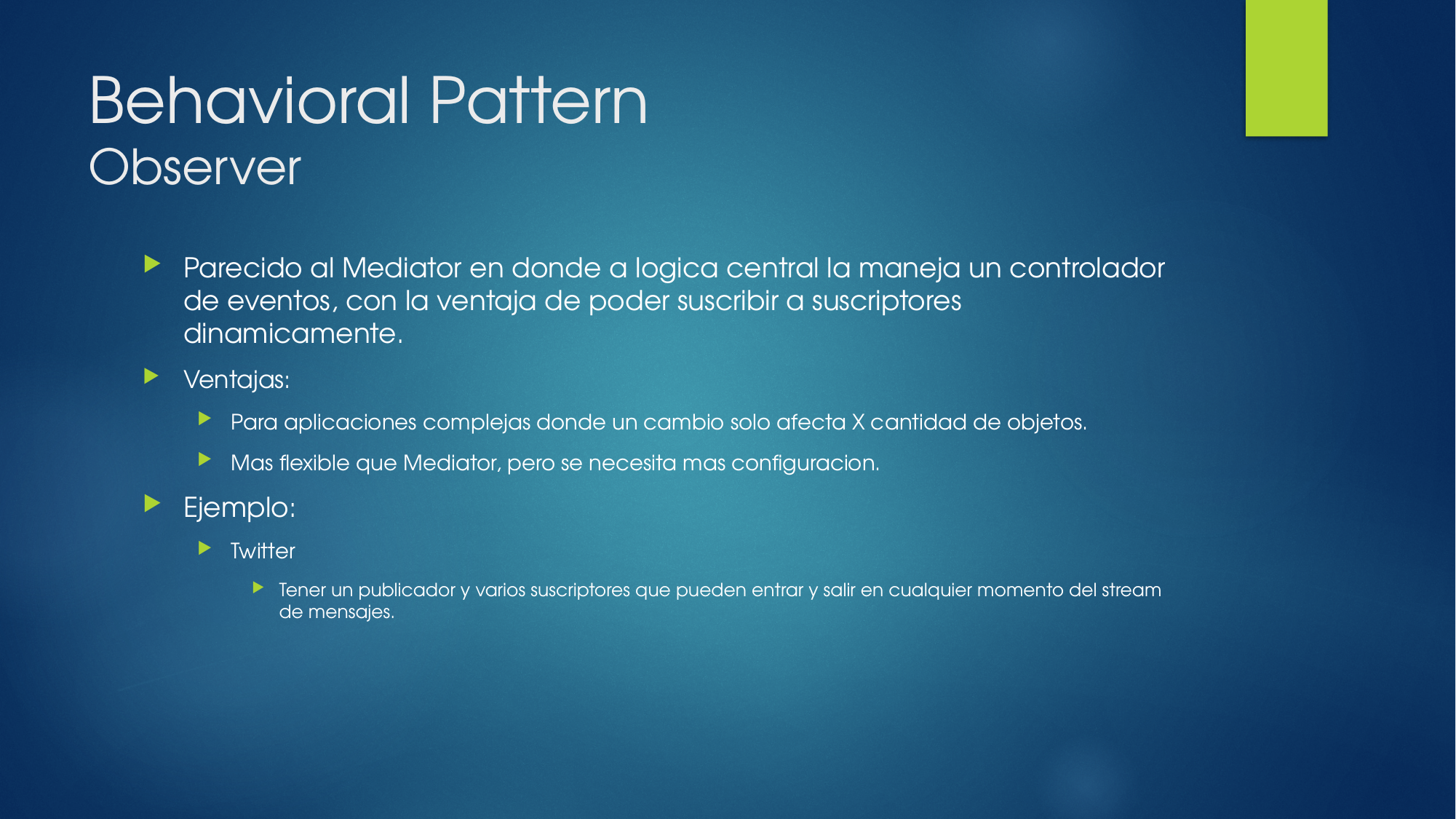

# Behavioral Pattern Observer
Parecido al Mediator en donde a logica central la maneja un controlador de eventos, con la ventaja de poder suscribir a suscriptores dinamicamente.
Ventajas:
Para aplicaciones complejas donde un cambio solo afecta X cantidad de objetos.
Mas flexible que Mediator, pero se necesita mas configuracion.
Ejemplo:
Twitter
Tener un publicador y varios suscriptores que pueden entrar y salir en cualquier momento del stream de mensajes.